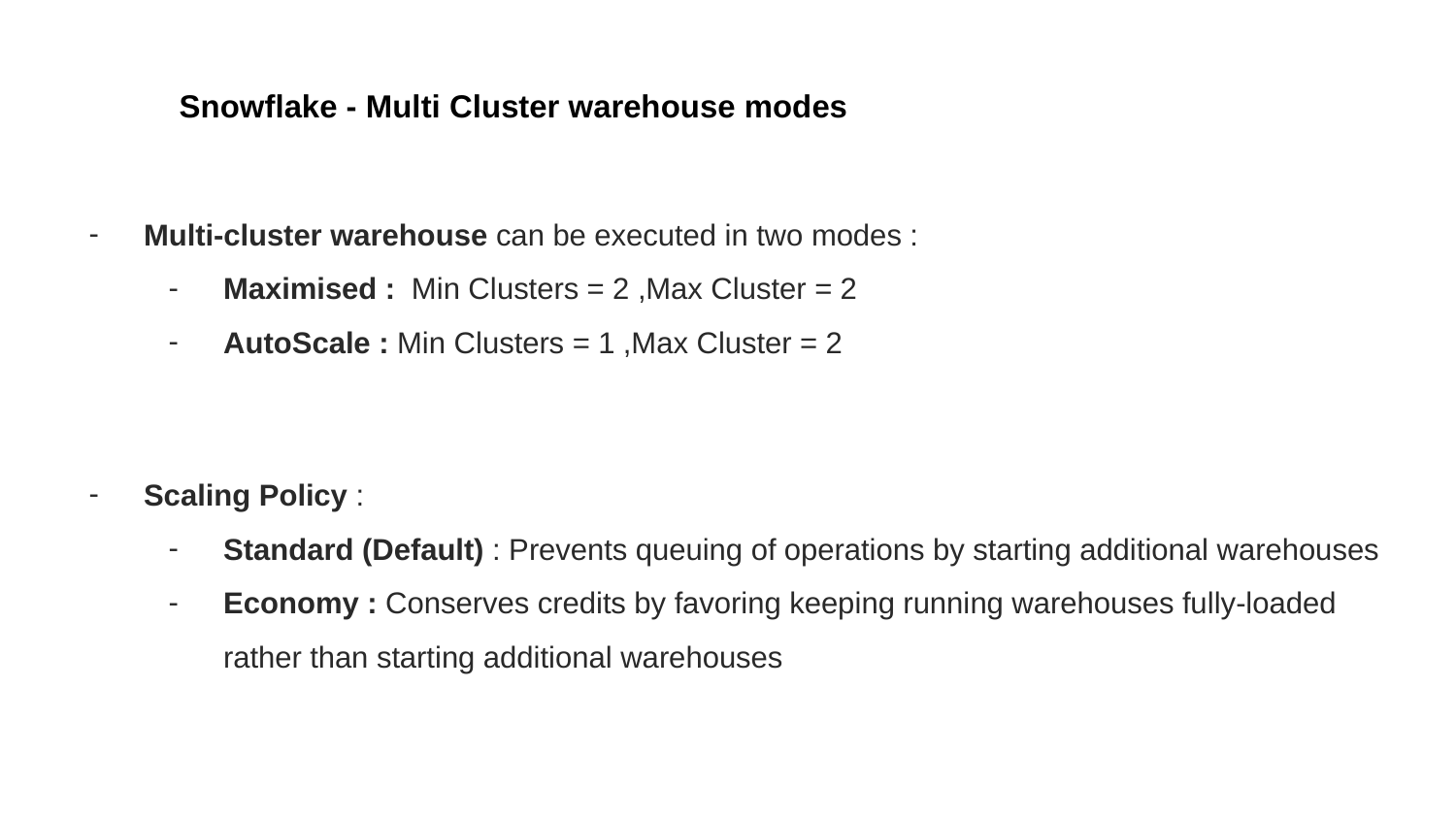

# Snowflake - Multi Cluster warehouse modes
Multi-cluster warehouse can be executed in two modes :
Maximised :  Min Clusters = 2 ,Max Cluster = 2
AutoScale : Min Clusters = 1 ,Max Cluster = 2

Scaling Policy :
Standard (Default) : Prevents queuing of operations by starting additional warehouses
Economy : Conserves credits by favoring keeping running warehouses fully-loaded rather than starting additional warehouses